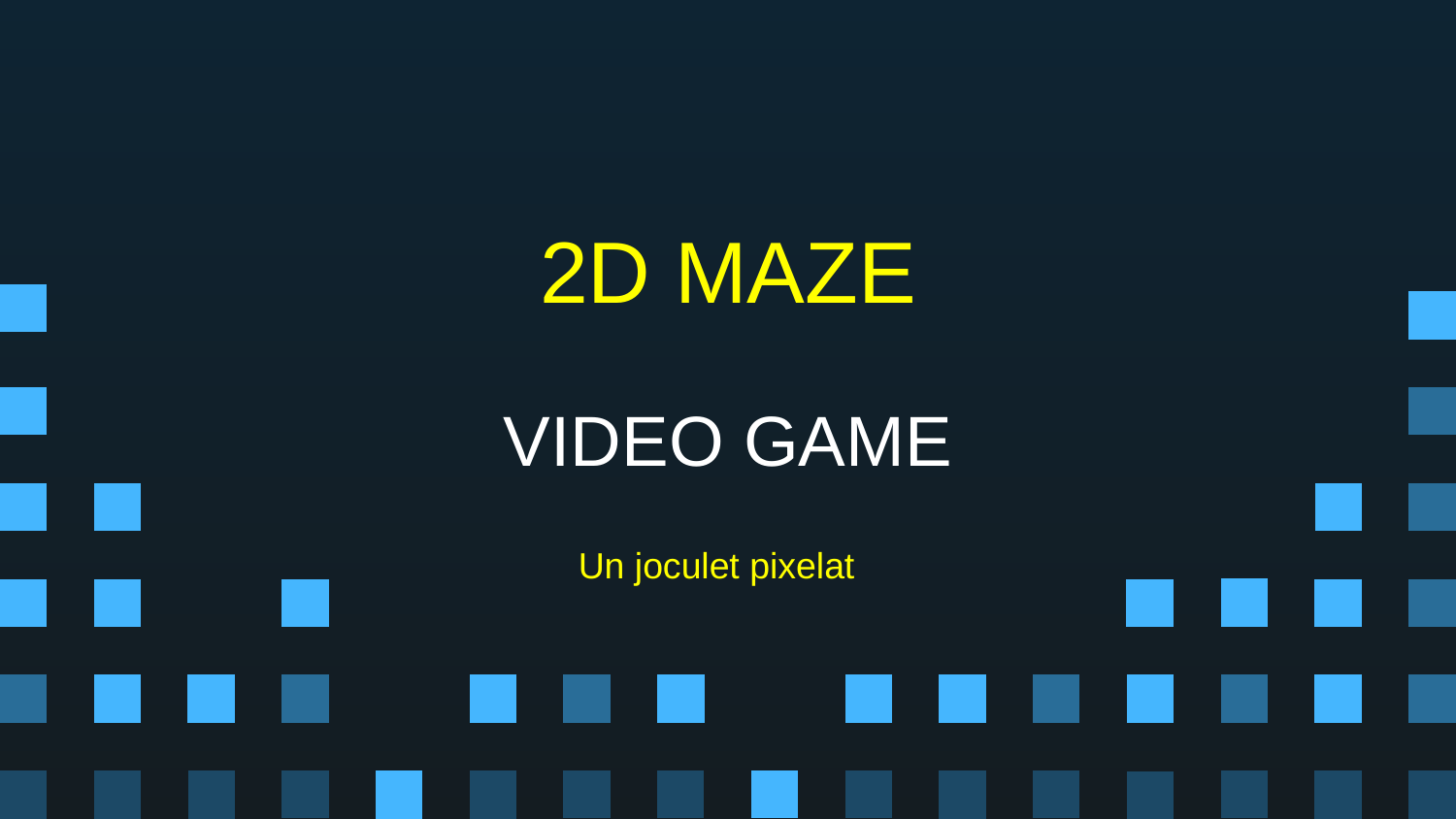

2D MAZE
# VIDEO GAME
Un joculet pixelat